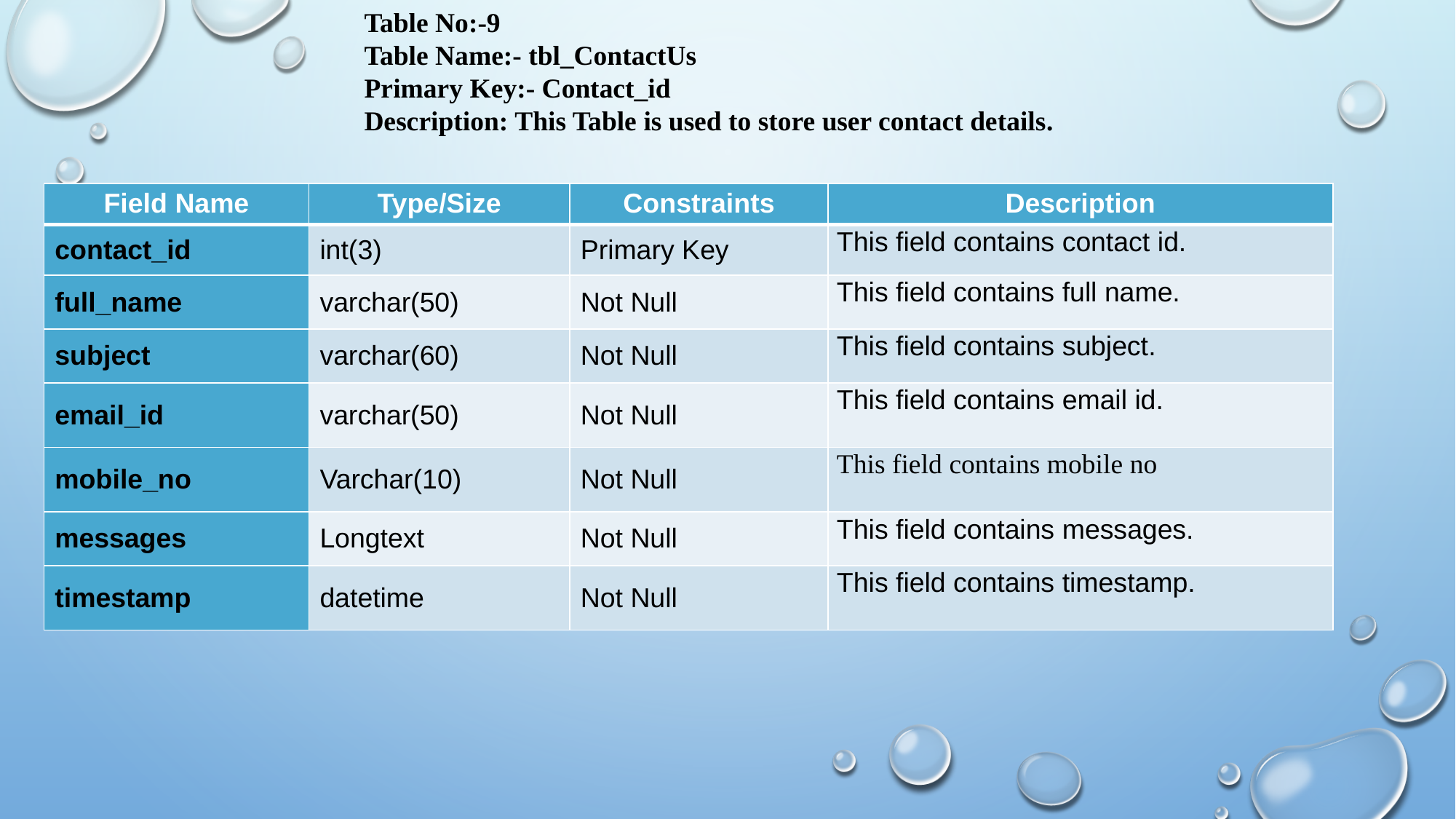

Table No:-9
Table Name:- tbl_ContactUs
Primary Key:- Contact_id
Description: This Table is used to store user contact details.
| Field Name | Type/Size | Constraints | Description |
| --- | --- | --- | --- |
| contact\_id | int(3) | Primary Key | This field contains contact id. |
| full\_name | varchar(50) | Not Null | This field contains full name. |
| subject | varchar(60) | Not Null | This field contains subject. |
| email\_id | varchar(50) | Not Null | This field contains email id. |
| mobile\_no | Varchar(10) | Not Null | This field contains mobile no |
| messages | Longtext | Not Null | This field contains messages. |
| timestamp | datetime | Not Null | This field contains timestamp. |